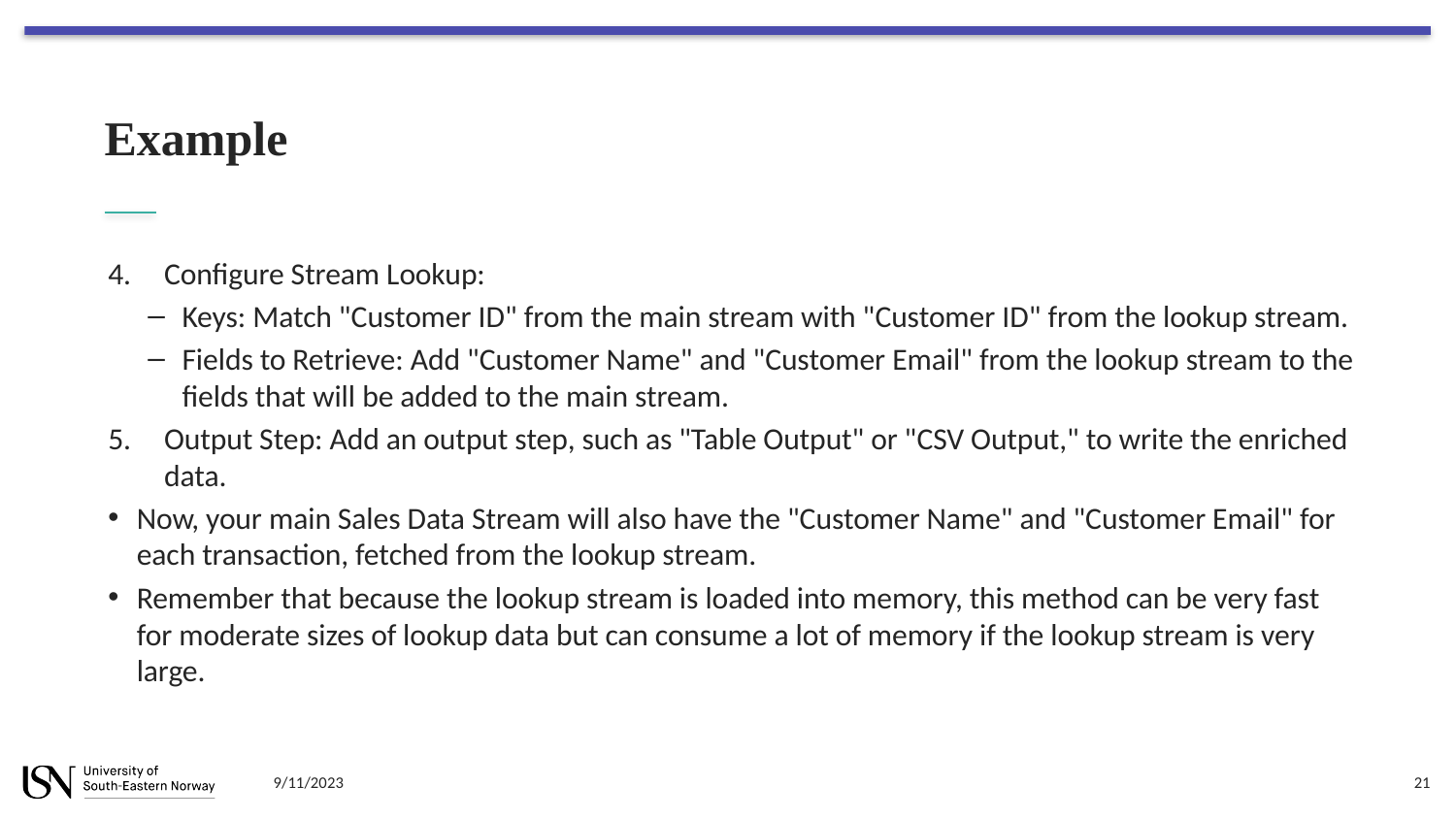

# Example
Configure Stream Lookup:
Keys: Match "Customer ID" from the main stream with "Customer ID" from the lookup stream.
Fields to Retrieve: Add "Customer Name" and "Customer Email" from the lookup stream to the fields that will be added to the main stream.
Output Step: Add an output step, such as "Table Output" or "CSV Output," to write the enriched data.
Now, your main Sales Data Stream will also have the "Customer Name" and "Customer Email" for each transaction, fetched from the lookup stream.
Remember that because the lookup stream is loaded into memory, this method can be very fast for moderate sizes of lookup data but can consume a lot of memory if the lookup stream is very large.
9/11/2023
21